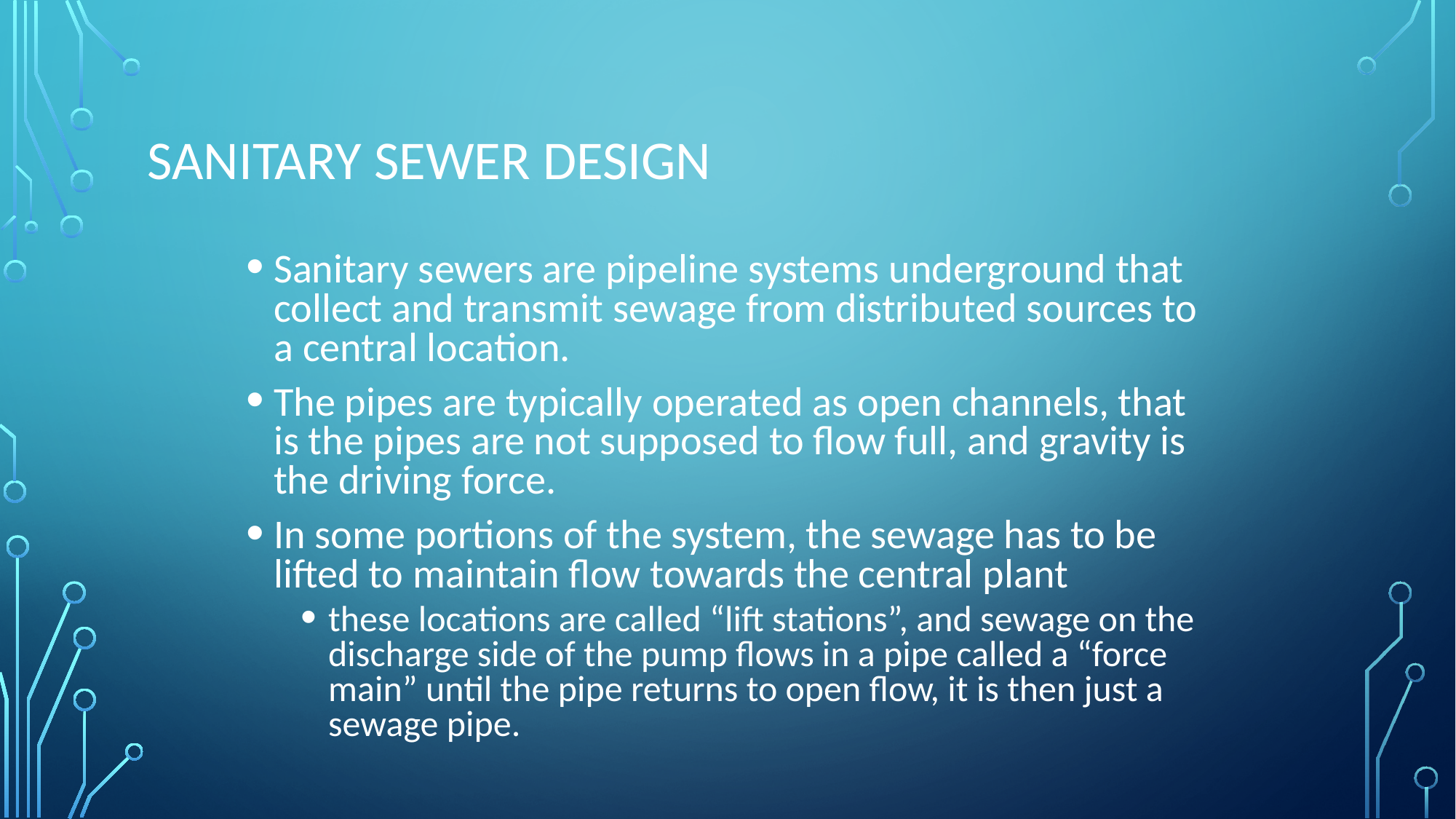

# Sanitary Sewer Design
Sanitary sewers are pipeline systems underground that collect and transmit sewage from distributed sources to a central location.
The pipes are typically operated as open channels, that is the pipes are not supposed to flow full, and gravity is the driving force.
In some portions of the system, the sewage has to be lifted to maintain flow towards the central plant
these locations are called “lift stations”, and sewage on the discharge side of the pump flows in a pipe called a “force main” until the pipe returns to open flow, it is then just a sewage pipe.